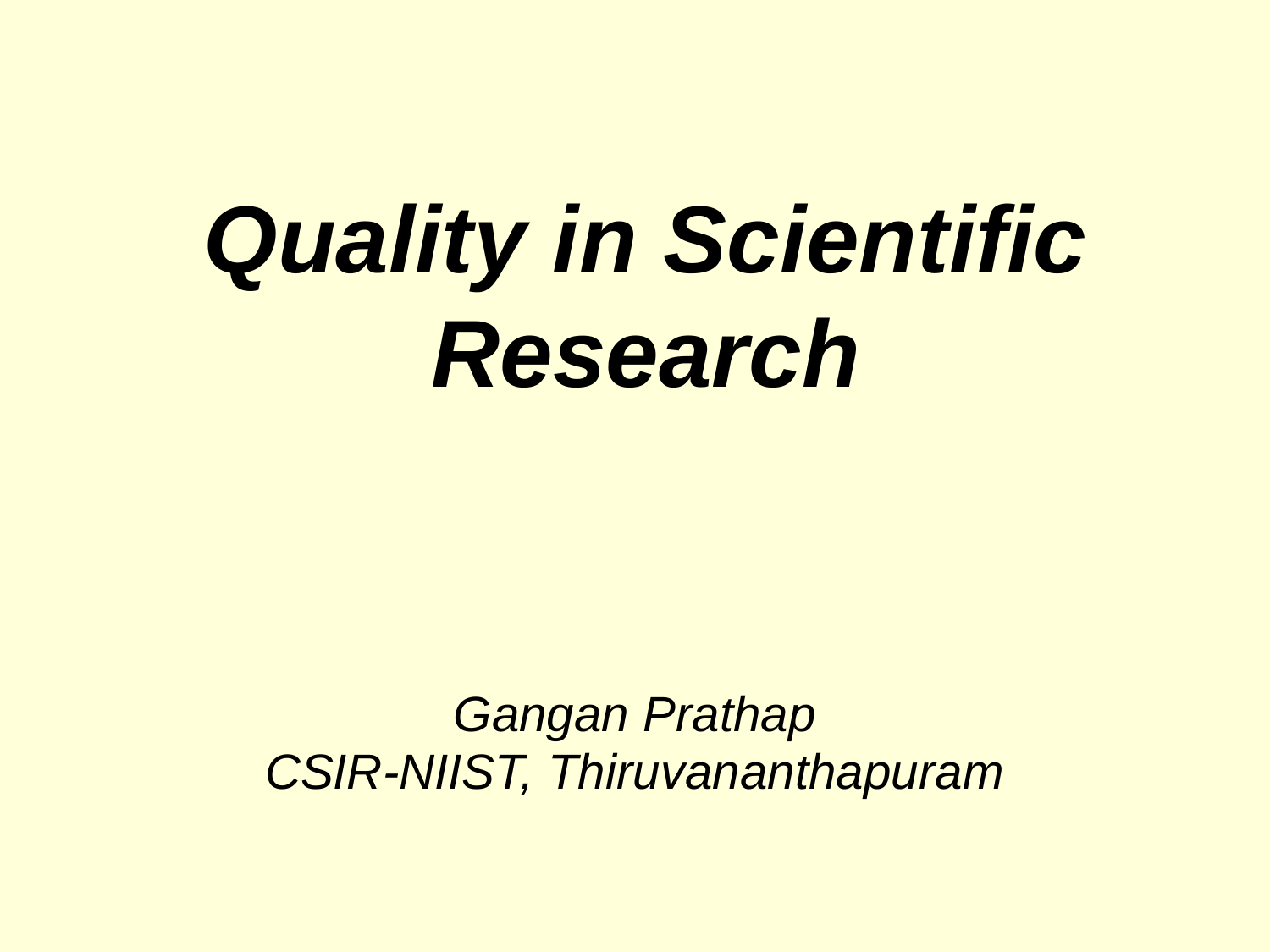

# Quality in Scientific Research
Gangan Prathap
CSIR-NIIST, Thiruvananthapuram